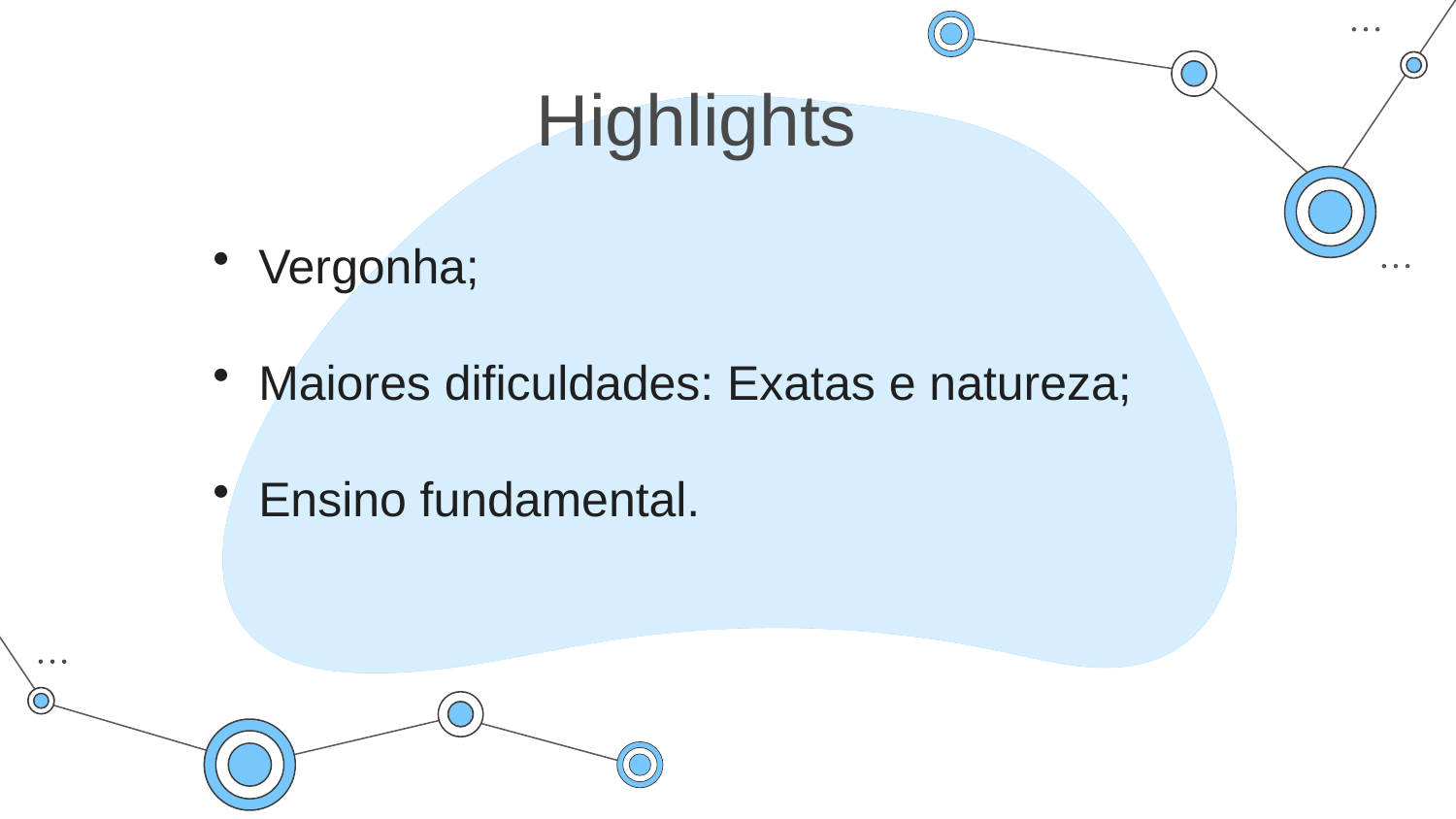

# Highlights
Vergonha;

Maiores dificuldades: Exatas e natureza;

Ensino fundamental.